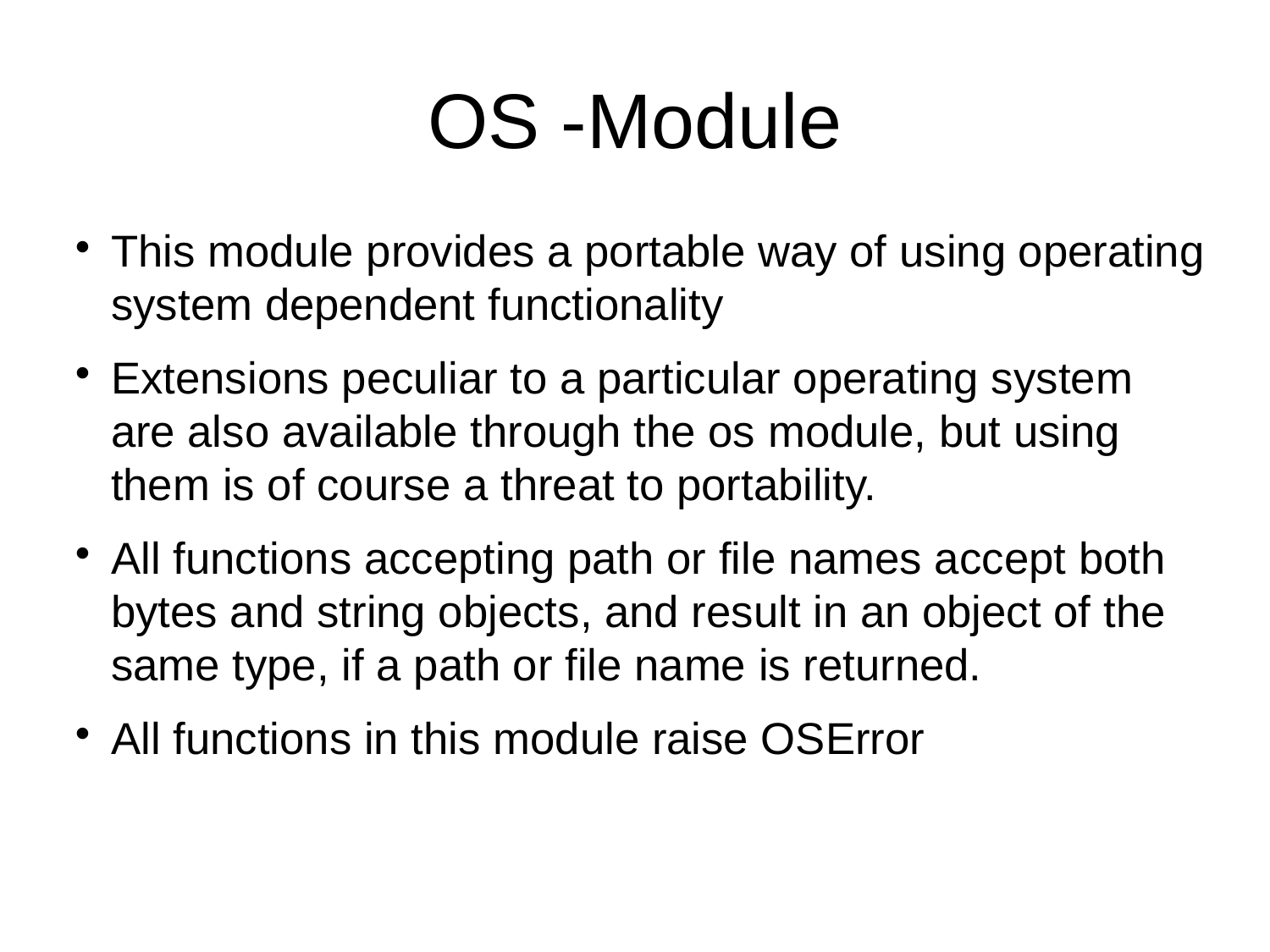

OS -Module
This module provides a portable way of using operating system dependent functionality
Extensions peculiar to a particular operating system are also available through the os module, but using them is of course a threat to portability.
All functions accepting path or file names accept both bytes and string objects, and result in an object of the same type, if a path or file name is returned.
All functions in this module raise OSError